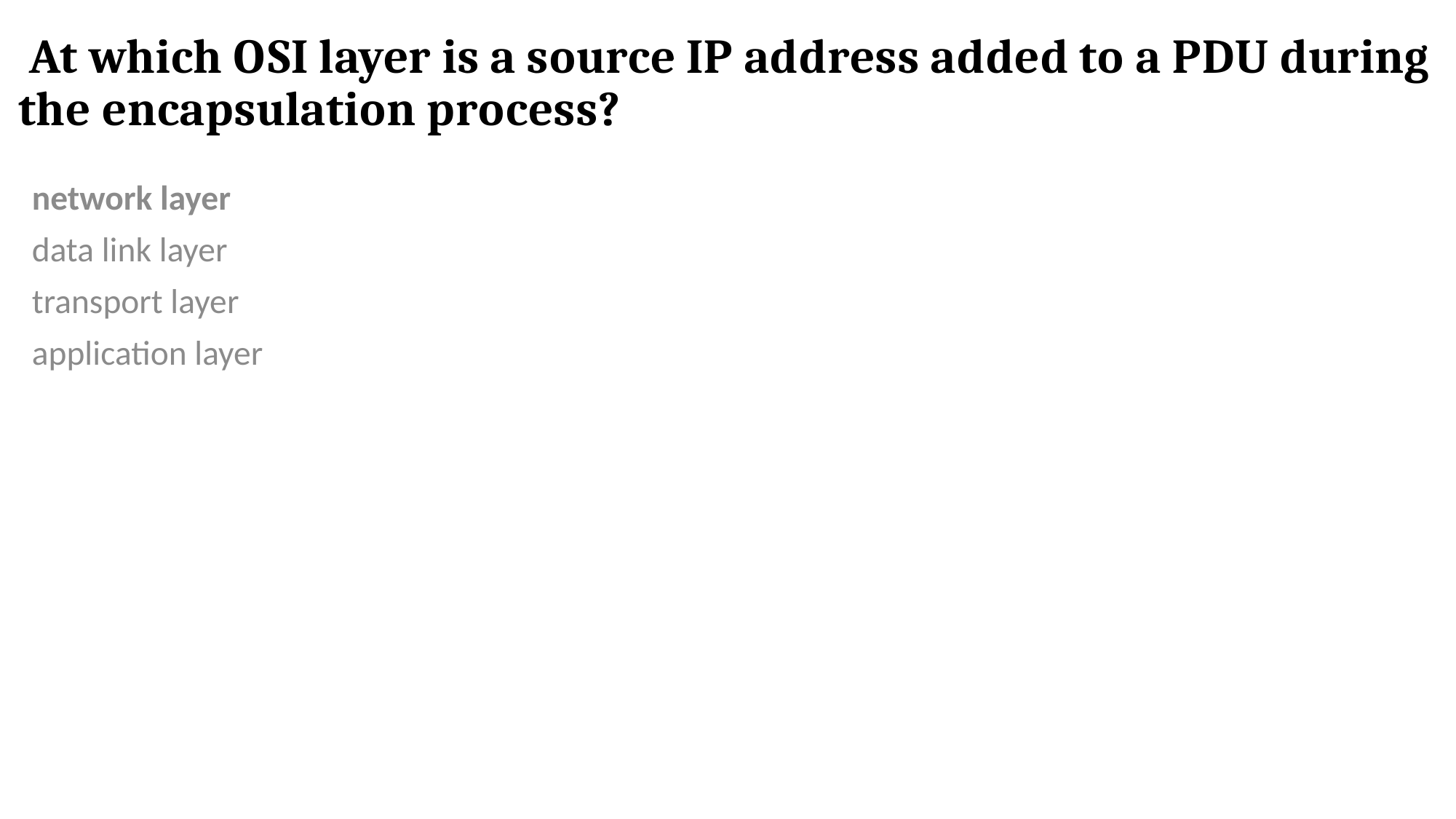

# At which OSI layer is a source IP address added to a PDU during the encapsulation process?
network layer
data link layer
transport layer
application layer